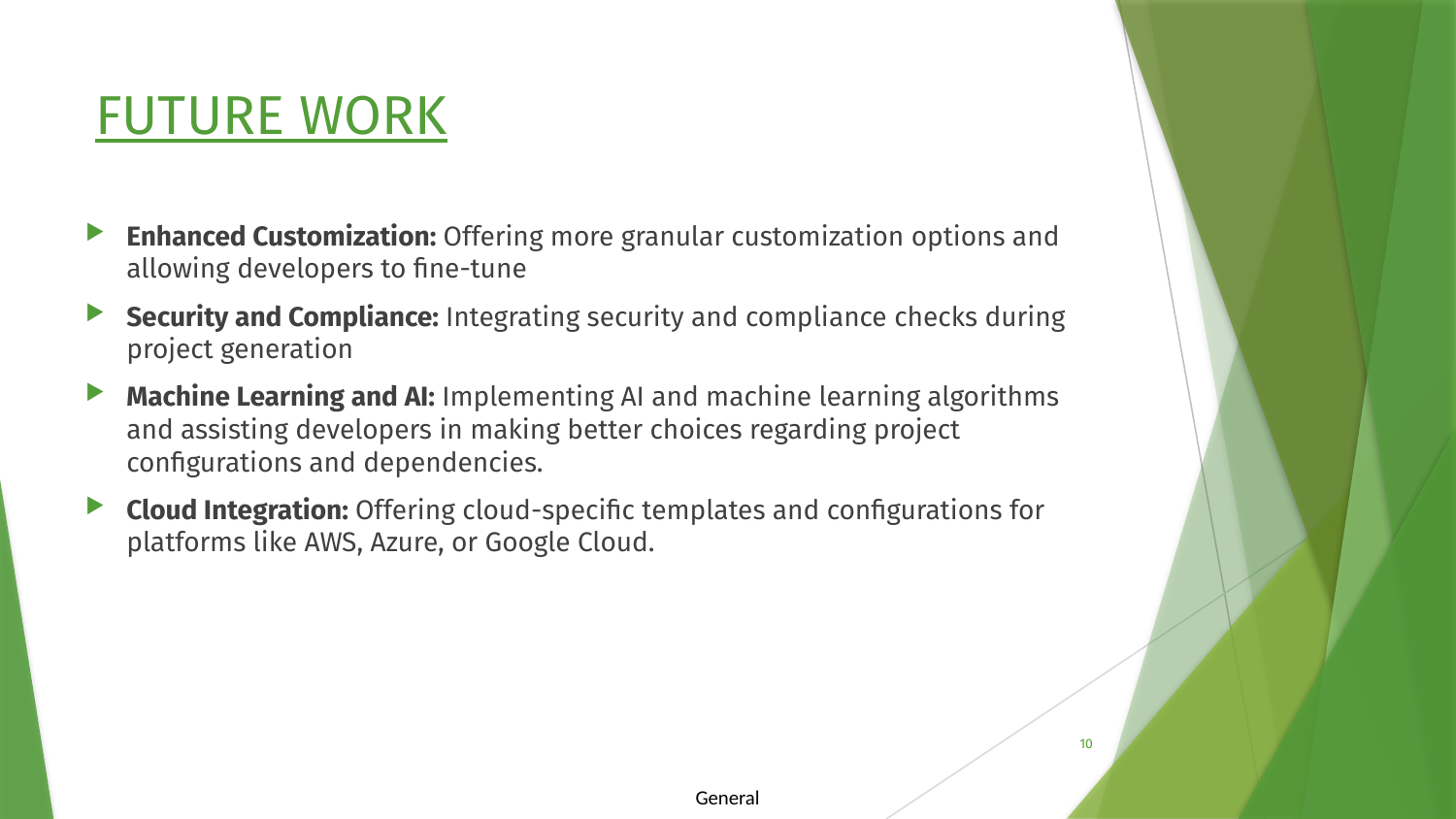

# FUTURE WORK
Enhanced Customization: Offering more granular customization options and allowing developers to fine-tune
Security and Compliance: Integrating security and compliance checks during project generation
Machine Learning and AI: Implementing AI and machine learning algorithms and assisting developers in making better choices regarding project configurations and dependencies.
Cloud Integration: Offering cloud-specific templates and configurations for platforms like AWS, Azure, or Google Cloud.

10